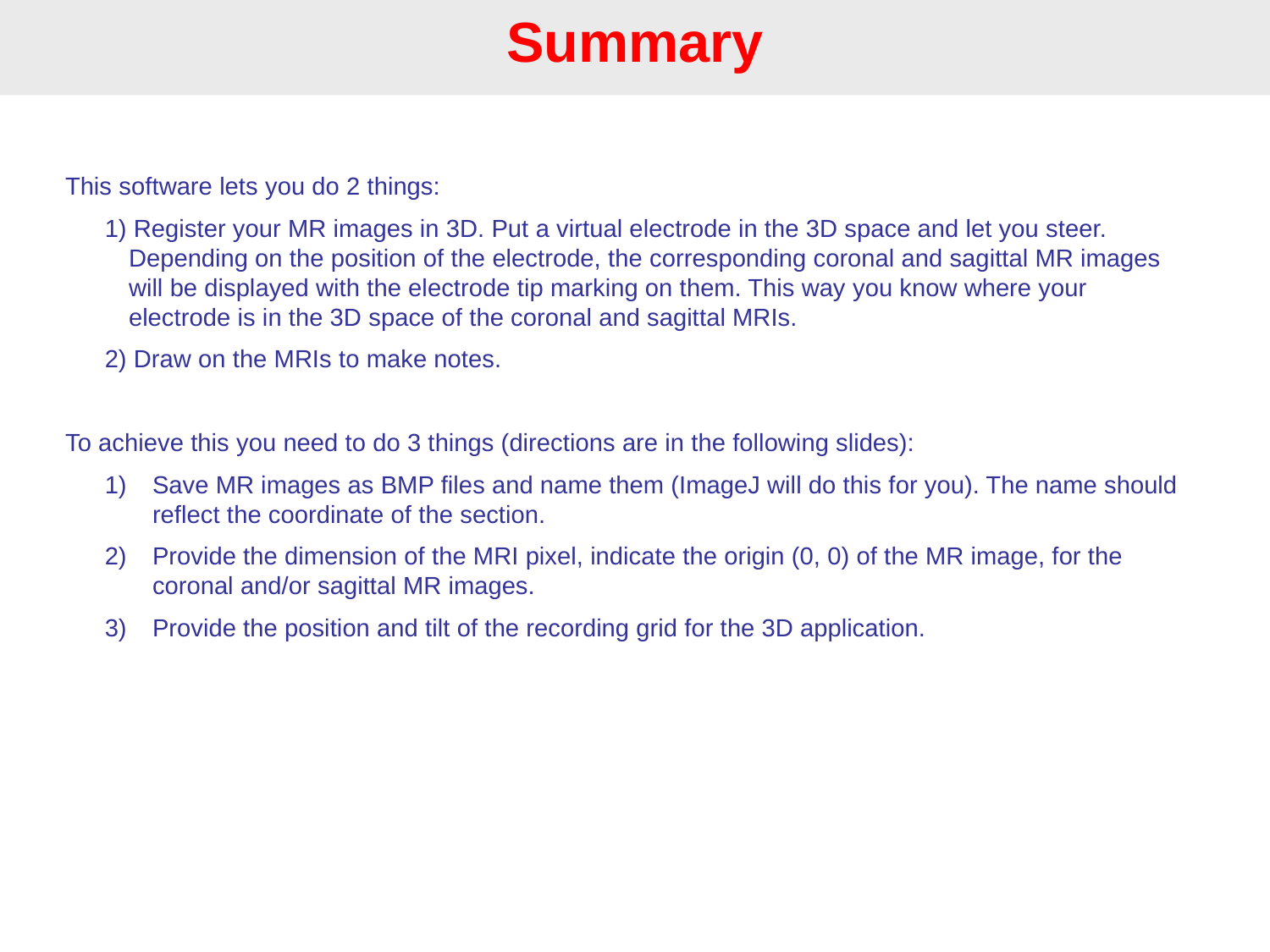

Summary
This software lets you do 2 things:
1) Register your MR images in 3D. Put a virtual electrode in the 3D space and let you steer. Depending on the position of the electrode, the corresponding coronal and sagittal MR images will be displayed with the electrode tip marking on them. This way you know where your electrode is in the 3D space of the coronal and sagittal MRIs.
2) Draw on the MRIs to make notes.

To achieve this you need to do 3 things (directions are in the following slides):
Save MR images as BMP files and name them (ImageJ will do this for you). The name should reflect the coordinate of the section.
Provide the dimension of the MRI pixel, indicate the origin (0, 0) of the MR image, for the coronal and/or sagittal MR images.
Provide the position and tilt of the recording grid for the 3D application.